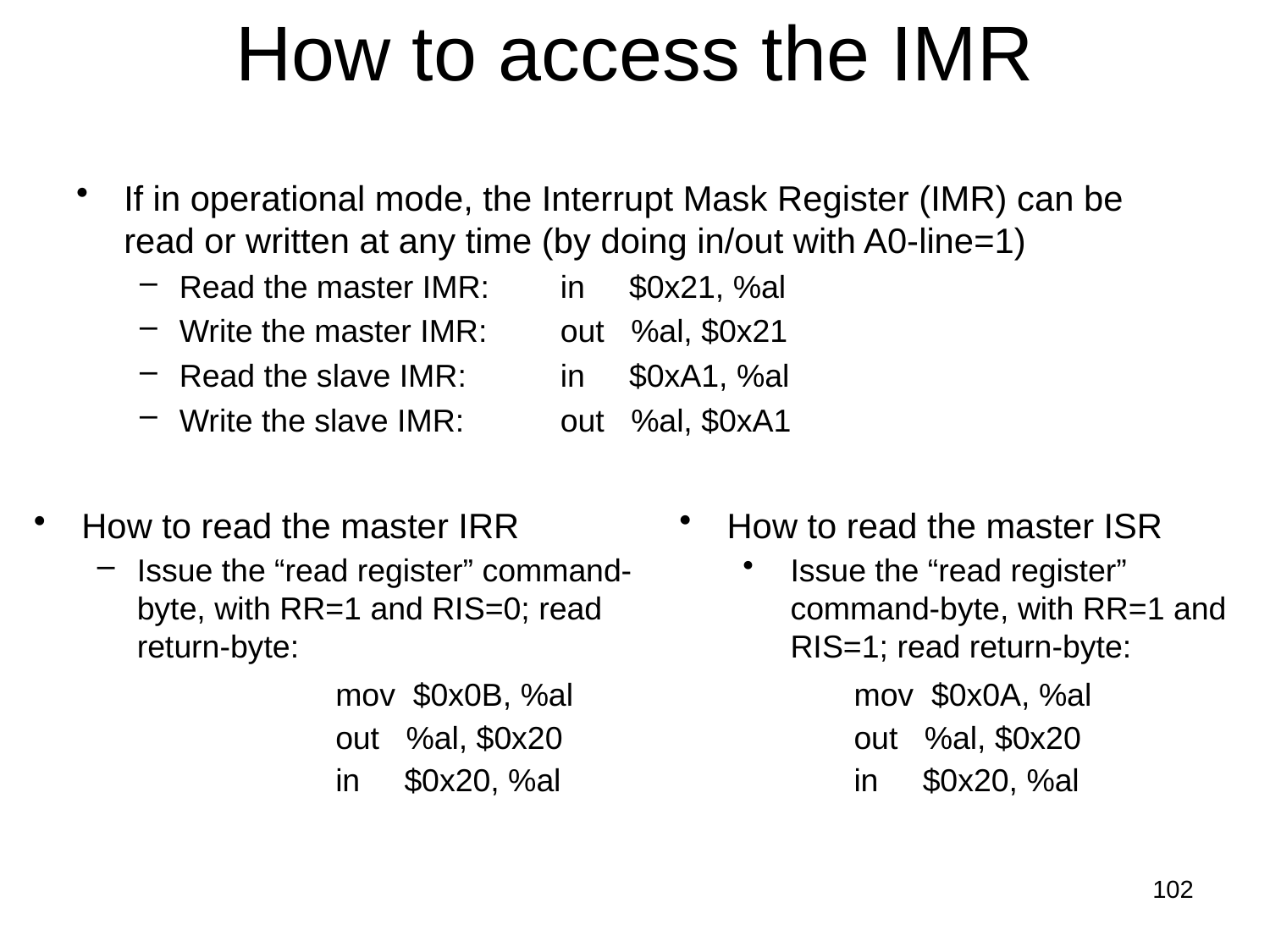

# How to access the IMR
If in operational mode, the Interrupt Mask Register (IMR) can be read or written at any time (by doing in/out with A0-line=1)
Read the master IMR:	in     $0x21, %al
Write the master IMR:	out   %al, $0x21
Read the slave IMR:  	in     $0xA1, %al
Write the slave IMR:  	out   %al, $0xA1
How to read the master IRR
Issue the “read register” command-byte, with RR=1 and RIS=0; read return-byte:
			mov  $0x0B, %al
			out   %al, $0x20
			in     $0x20, %al

How to read the master ISR
Issue the “read register” command-byte, with RR=1 and RIS=1; read return-byte:
		mov  $0x0A, %al
		out   %al, $0x20
		in     $0x20, %al

102